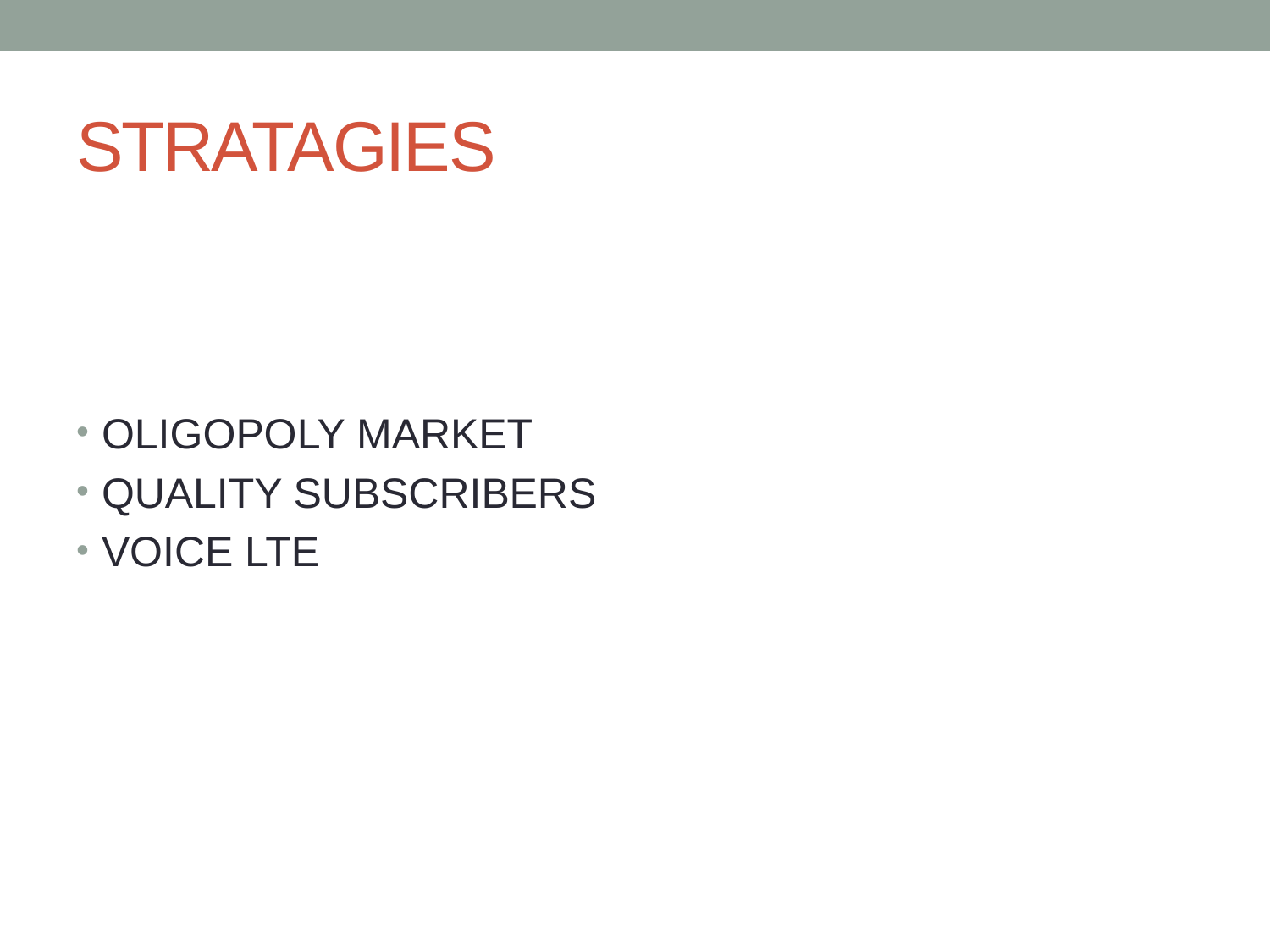

# STRATAGIES

OLIGOPOLY MARKET
QUALITY SUBSCRIBERS
VOICE LTE